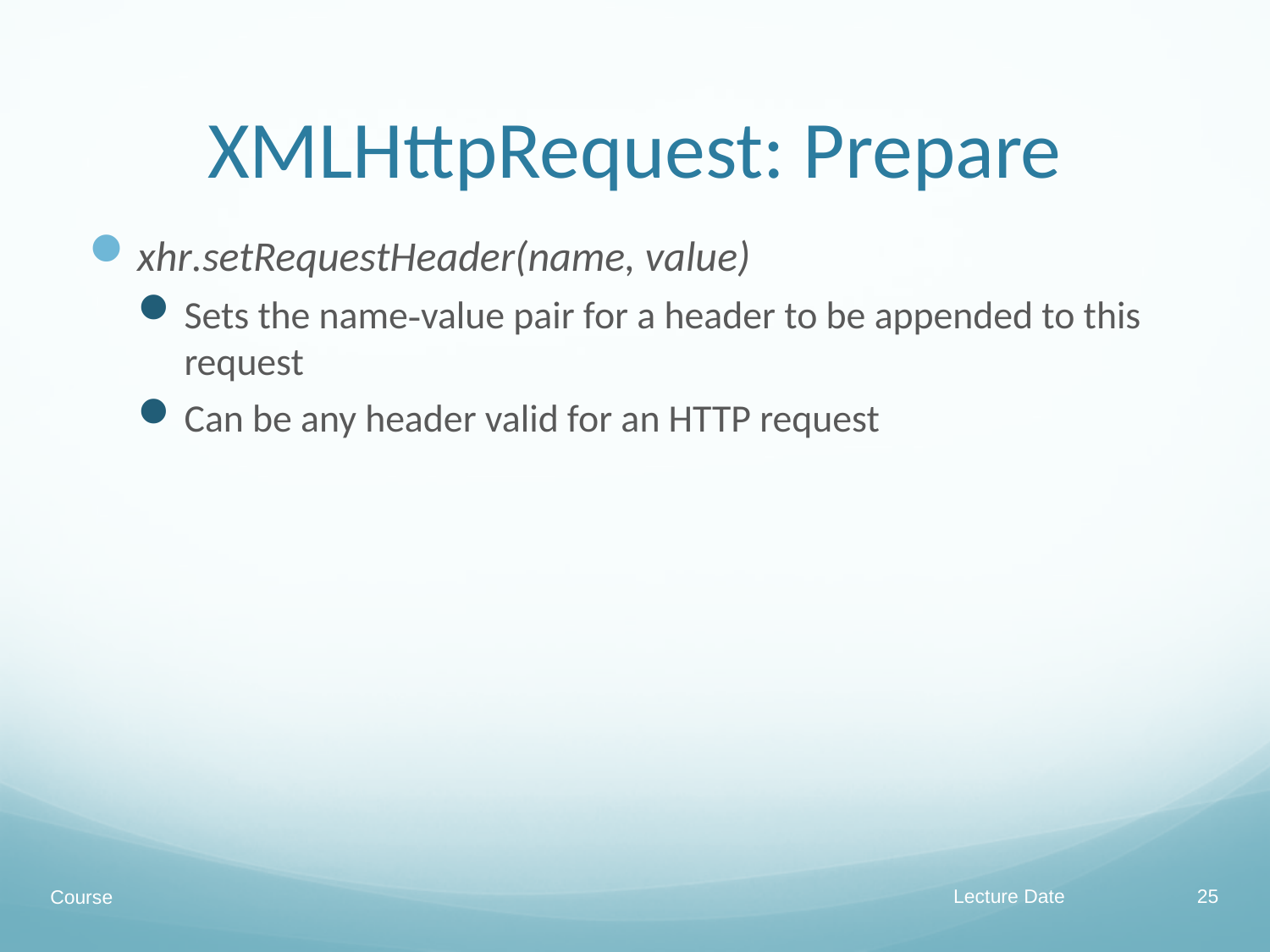

# XMLHttpRequest: Prepare
xhr.setRequestHeader(name, value)
Sets the name-value pair for a header to be appended to this request
Can be any header valid for an HTTP request